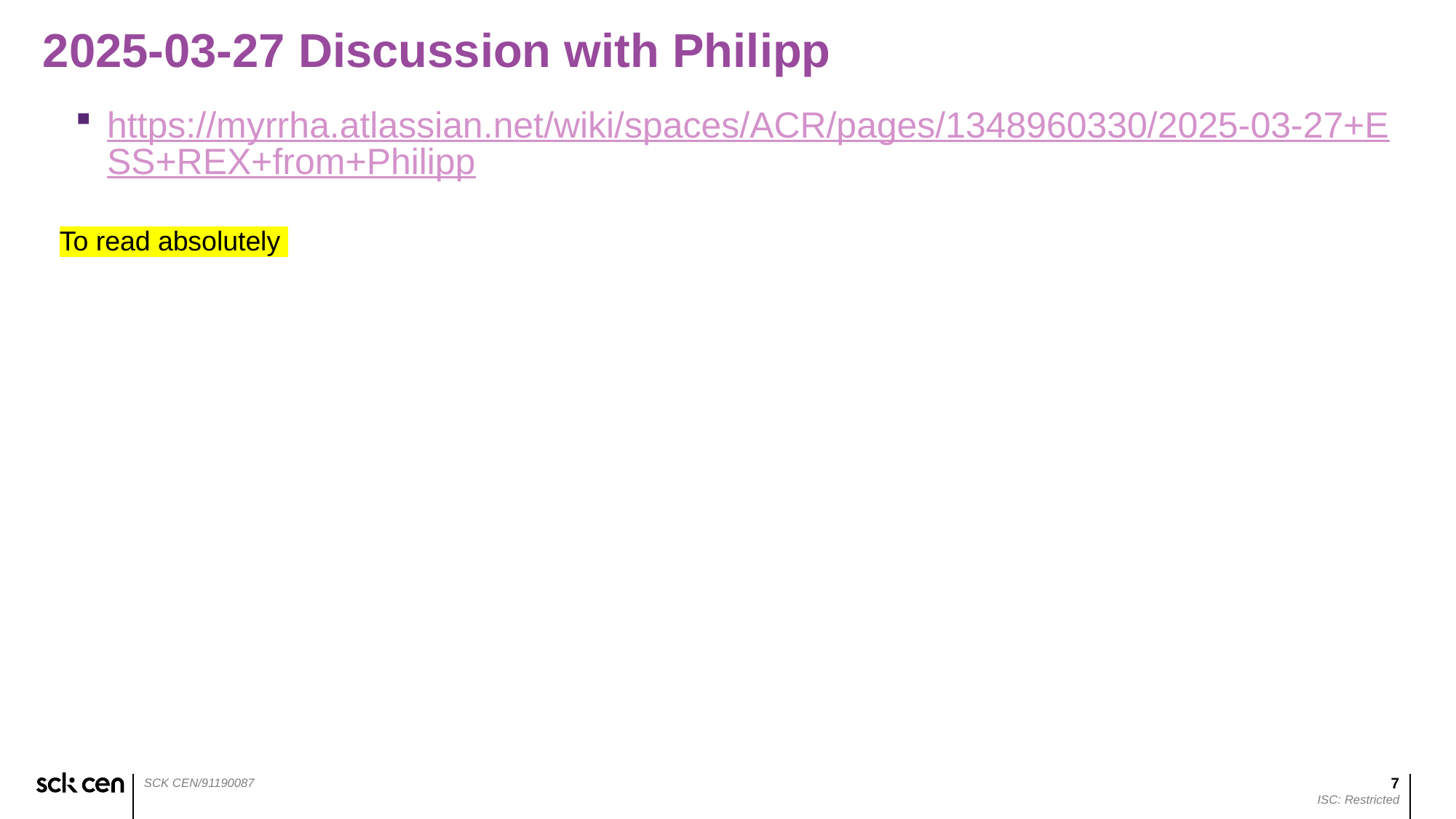

2025-03-27 Discussion with Philipp

https://myrrha.atlassian.net/wiki/spaces/ACR/pages/1348960330/2025-03-27+ESS+REX+from+Philipp

To read absolutely
7